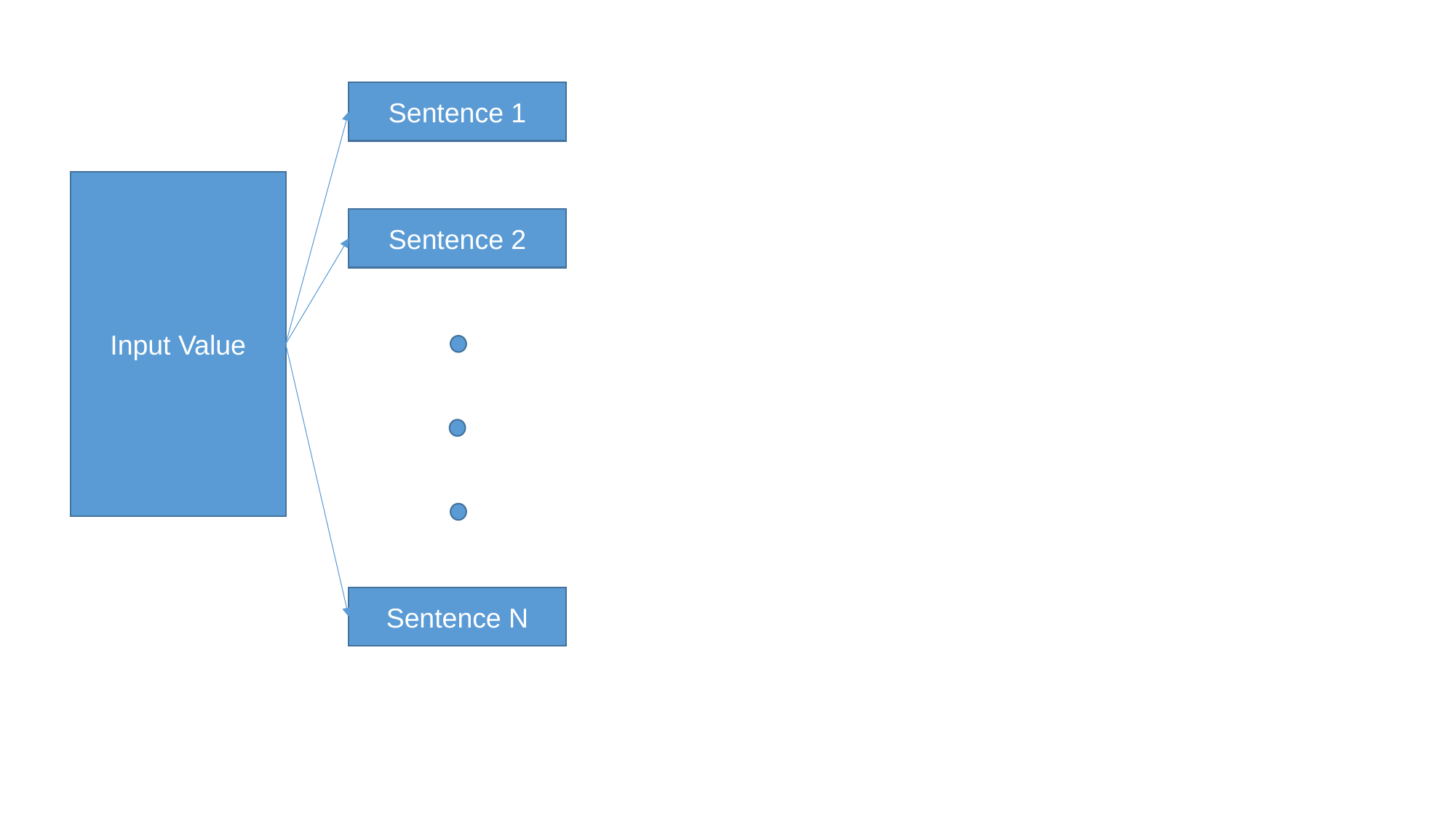

Sentence 1
Input Value
Sentence 2

Sentence N